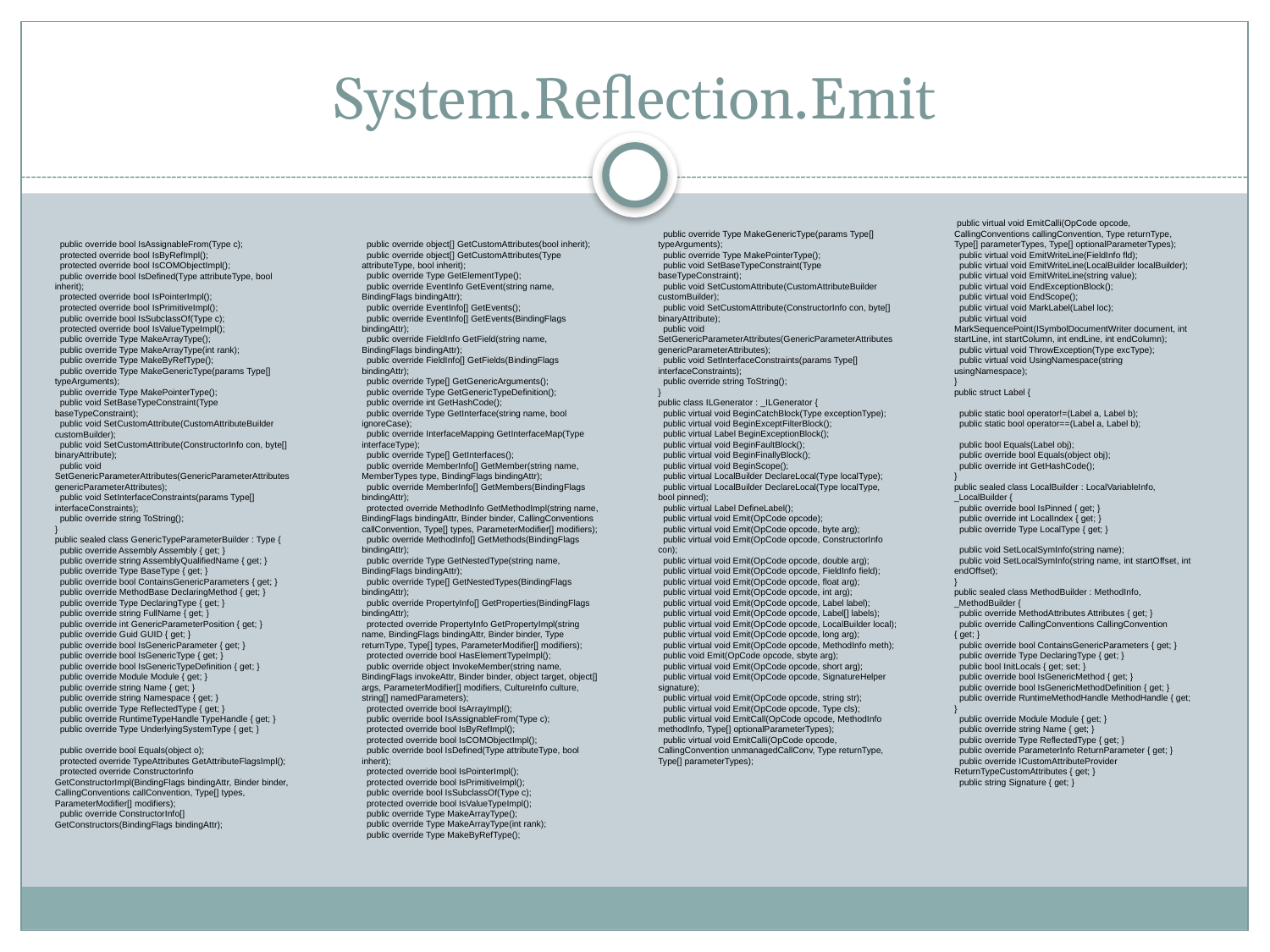

# System.Reflection.Emit

  public override Type MakeGenericType(params Type[] typeArguments);
  public override Type MakePointerType();
  public void SetBaseTypeConstraint(Type baseTypeConstraint);
  public void SetCustomAttribute(CustomAttributeBuilder customBuilder);
  public void SetCustomAttribute(ConstructorInfo con, byte[] binaryAttribute);
  public void SetGenericParameterAttributes(GenericParameterAttributes genericParameterAttributes);
  public void SetInterfaceConstraints(params Type[] interfaceConstraints);
  public override string ToString();
}
public class ILGenerator : _ILGenerator {
  public virtual void BeginCatchBlock(Type exceptionType);
  public virtual void BeginExceptFilterBlock();
  public virtual Label BeginExceptionBlock();
  public virtual void BeginFaultBlock();
  public virtual void BeginFinallyBlock();
  public virtual void BeginScope();
  public virtual LocalBuilder DeclareLocal(Type localType);
  public virtual LocalBuilder DeclareLocal(Type localType, bool pinned);
  public virtual Label DefineLabel();
  public virtual void Emit(OpCode opcode);
  public virtual void Emit(OpCode opcode, byte arg);
  public virtual void Emit(OpCode opcode, ConstructorInfo con);
  public virtual void Emit(OpCode opcode, double arg);
  public virtual void Emit(OpCode opcode, FieldInfo field);
  public virtual void Emit(OpCode opcode, float arg);
  public virtual void Emit(OpCode opcode, int arg);
  public virtual void Emit(OpCode opcode, Label label);
  public virtual void Emit(OpCode opcode, Label[] labels);
  public virtual void Emit(OpCode opcode, LocalBuilder local);
  public virtual void Emit(OpCode opcode, long arg);
  public virtual void Emit(OpCode opcode, MethodInfo meth);
  public void Emit(OpCode opcode, sbyte arg);
  public virtual void Emit(OpCode opcode, short arg);
  public virtual void Emit(OpCode opcode, SignatureHelper signature);
  public virtual void Emit(OpCode opcode, string str);
  public virtual void Emit(OpCode opcode, Type cls);
  public virtual void EmitCall(OpCode opcode, MethodInfo methodInfo, Type[] optionalParameterTypes);
  public virtual void EmitCalli(OpCode opcode, CallingConvention unmanagedCallConv, Type returnType, Type[] parameterTypes);

 public virtual void EmitCalli(OpCode opcode, CallingConventions callingConvention, Type returnType, Type[] parameterTypes, Type[] optionalParameterTypes);
  public virtual void EmitWriteLine(FieldInfo fld);
  public virtual void EmitWriteLine(LocalBuilder localBuilder);
  public virtual void EmitWriteLine(string value);
  public virtual void EndExceptionBlock();
  public virtual void EndScope();
  public virtual void MarkLabel(Label loc);
  public virtual void MarkSequencePoint(ISymbolDocumentWriter document, int startLine, int startColumn, int endLine, int endColumn);
  public virtual void ThrowException(Type excType);
  public virtual void UsingNamespace(string usingNamespace);
}
public struct Label {

  public static bool operator!=(Label a, Label b);
  public static bool operator==(Label a, Label b);

  public bool Equals(Label obj);
  public override bool Equals(object obj);
  public override int GetHashCode();
}
public sealed class LocalBuilder : LocalVariableInfo, _LocalBuilder {
  public override bool IsPinned { get; }
  public override int LocalIndex { get; }
  public override Type LocalType { get; }

  public void SetLocalSymInfo(string name);
  public void SetLocalSymInfo(string name, int startOffset, int endOffset);
}
public sealed class MethodBuilder : MethodInfo, _MethodBuilder {
  public override MethodAttributes Attributes { get; }
  public override CallingConventions CallingConvention { get; }
  public override bool ContainsGenericParameters { get; }
  public override Type DeclaringType { get; }
  public bool InitLocals { get; set; }
  public override bool IsGenericMethod { get; }
  public override bool IsGenericMethodDefinition { get; }
  public override RuntimeMethodHandle MethodHandle { get; }
  public override Module Module { get; }
  public override string Name { get; }
  public override Type ReflectedType { get; }
  public override ParameterInfo ReturnParameter { get; }
  public override ICustomAttributeProvider ReturnTypeCustomAttributes { get; }
  public string Signature { get; }

  public override bool IsAssignableFrom(Type c);
  protected override bool IsByRefImpl();
  protected override bool IsCOMObjectImpl();
  public override bool IsDefined(Type attributeType, bool inherit);
  protected override bool IsPointerImpl();
  protected override bool IsPrimitiveImpl();
  public override bool IsSubclassOf(Type c);
  protected override bool IsValueTypeImpl();
  public override Type MakeArrayType();
  public override Type MakeArrayType(int rank);
  public override Type MakeByRefType();
  public override Type MakeGenericType(params Type[] typeArguments);
  public override Type MakePointerType();
  public void SetBaseTypeConstraint(Type baseTypeConstraint);
  public void SetCustomAttribute(CustomAttributeBuilder customBuilder);
  public void SetCustomAttribute(ConstructorInfo con, byte[] binaryAttribute);
  public void SetGenericParameterAttributes(GenericParameterAttributes genericParameterAttributes);
  public void SetInterfaceConstraints(params Type[] interfaceConstraints);
  public override string ToString();
}
public sealed class GenericTypeParameterBuilder : Type {
  public override Assembly Assembly { get; }
  public override string AssemblyQualifiedName { get; }
  public override Type BaseType { get; }
  public override bool ContainsGenericParameters { get; }
  public override MethodBase DeclaringMethod { get; }
  public override Type DeclaringType { get; }
  public override string FullName { get; }
  public override int GenericParameterPosition { get; }
  public override Guid GUID { get; }
  public override bool IsGenericParameter { get; }
  public override bool IsGenericType { get; }
  public override bool IsGenericTypeDefinition { get; }
  public override Module Module { get; }
  public override string Name { get; }
  public override string Namespace { get; }
  public override Type ReflectedType { get; }
  public override RuntimeTypeHandle TypeHandle { get; }
  public override Type UnderlyingSystemType { get; }

  public override bool Equals(object o);
  protected override TypeAttributes GetAttributeFlagsImpl();
  protected override ConstructorInfo GetConstructorImpl(BindingFlags bindingAttr, Binder binder, CallingConventions callConvention, Type[] types, ParameterModifier[] modifiers);
  public override ConstructorInfo[] GetConstructors(BindingFlags bindingAttr);

  public override object[] GetCustomAttributes(bool inherit);
  public override object[] GetCustomAttributes(Type attributeType, bool inherit);
  public override Type GetElementType();
  public override EventInfo GetEvent(string name, BindingFlags bindingAttr);
  public override EventInfo[] GetEvents();
  public override EventInfo[] GetEvents(BindingFlags bindingAttr);
  public override FieldInfo GetField(string name, BindingFlags bindingAttr);
  public override FieldInfo[] GetFields(BindingFlags bindingAttr);
  public override Type[] GetGenericArguments();
  public override Type GetGenericTypeDefinition();
  public override int GetHashCode();
  public override Type GetInterface(string name, bool ignoreCase);
  public override InterfaceMapping GetInterfaceMap(Type interfaceType);
  public override Type[] GetInterfaces();
  public override MemberInfo[] GetMember(string name, MemberTypes type, BindingFlags bindingAttr);
  public override MemberInfo[] GetMembers(BindingFlags bindingAttr);
  protected override MethodInfo GetMethodImpl(string name, BindingFlags bindingAttr, Binder binder, CallingConventions callConvention, Type[] types, ParameterModifier[] modifiers);
  public override MethodInfo[] GetMethods(BindingFlags bindingAttr);
  public override Type GetNestedType(string name, BindingFlags bindingAttr);
  public override Type[] GetNestedTypes(BindingFlags bindingAttr);
  public override PropertyInfo[] GetProperties(BindingFlags bindingAttr);
  protected override PropertyInfo GetPropertyImpl(string name, BindingFlags bindingAttr, Binder binder, Type returnType, Type[] types, ParameterModifier[] modifiers);
  protected override bool HasElementTypeImpl();
  public override object InvokeMember(string name, BindingFlags invokeAttr, Binder binder, object target, object[] args, ParameterModifier[] modifiers, CultureInfo culture, string[] namedParameters);
  protected override bool IsArrayImpl();
  public override bool IsAssignableFrom(Type c);
  protected override bool IsByRefImpl();
  protected override bool IsCOMObjectImpl();
  public override bool IsDefined(Type attributeType, bool inherit);
  protected override bool IsPointerImpl();
  protected override bool IsPrimitiveImpl();
  public override bool IsSubclassOf(Type c);
  protected override bool IsValueTypeImpl();
  public override Type MakeArrayType();
  public override Type MakeArrayType(int rank);
  public override Type MakeByRefType();